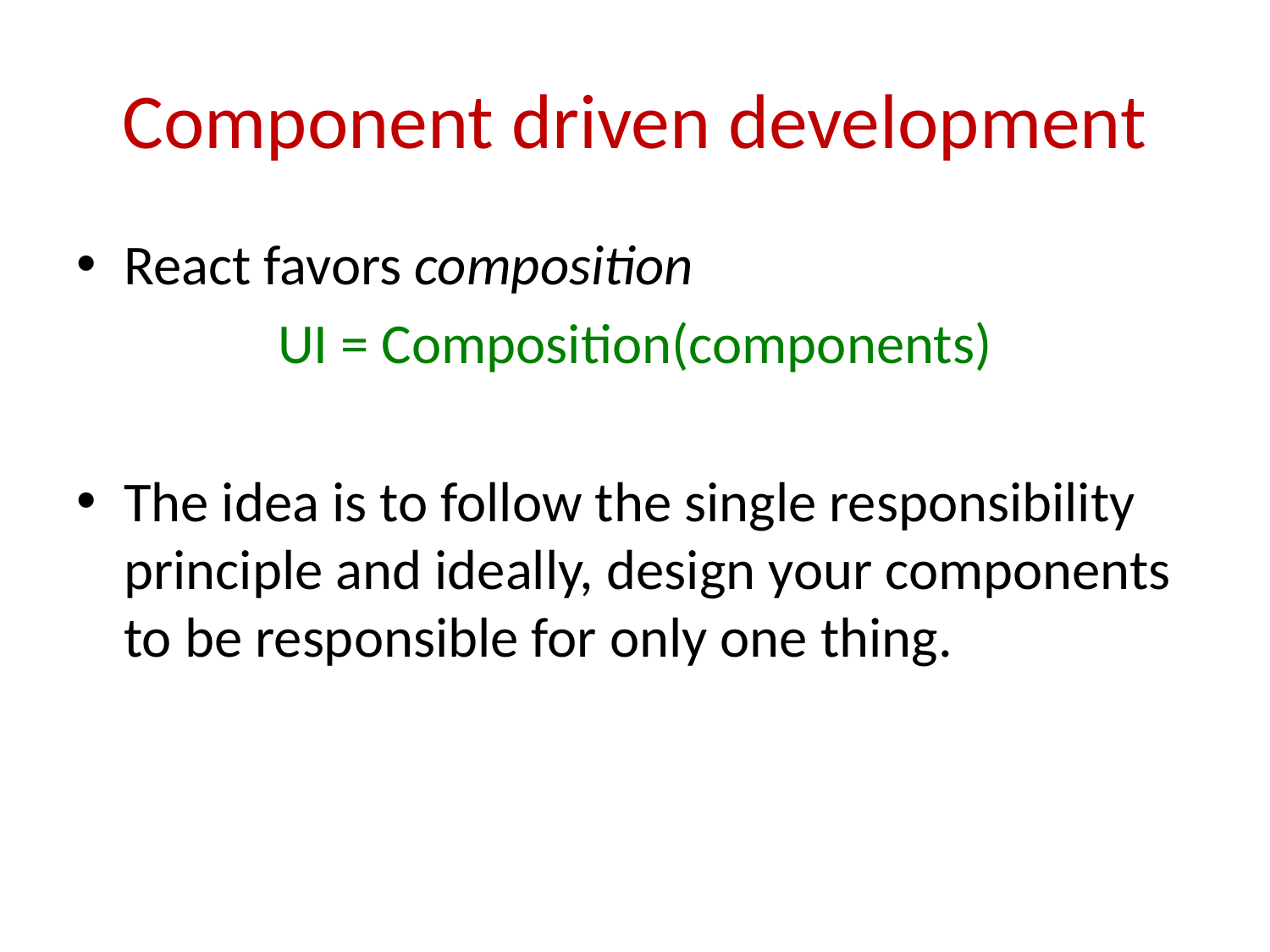

# Component driven development
React favors composition
UI = Composition(components)

The idea is to follow the single responsibility principle and ideally, design your components to be responsible for only one thing.